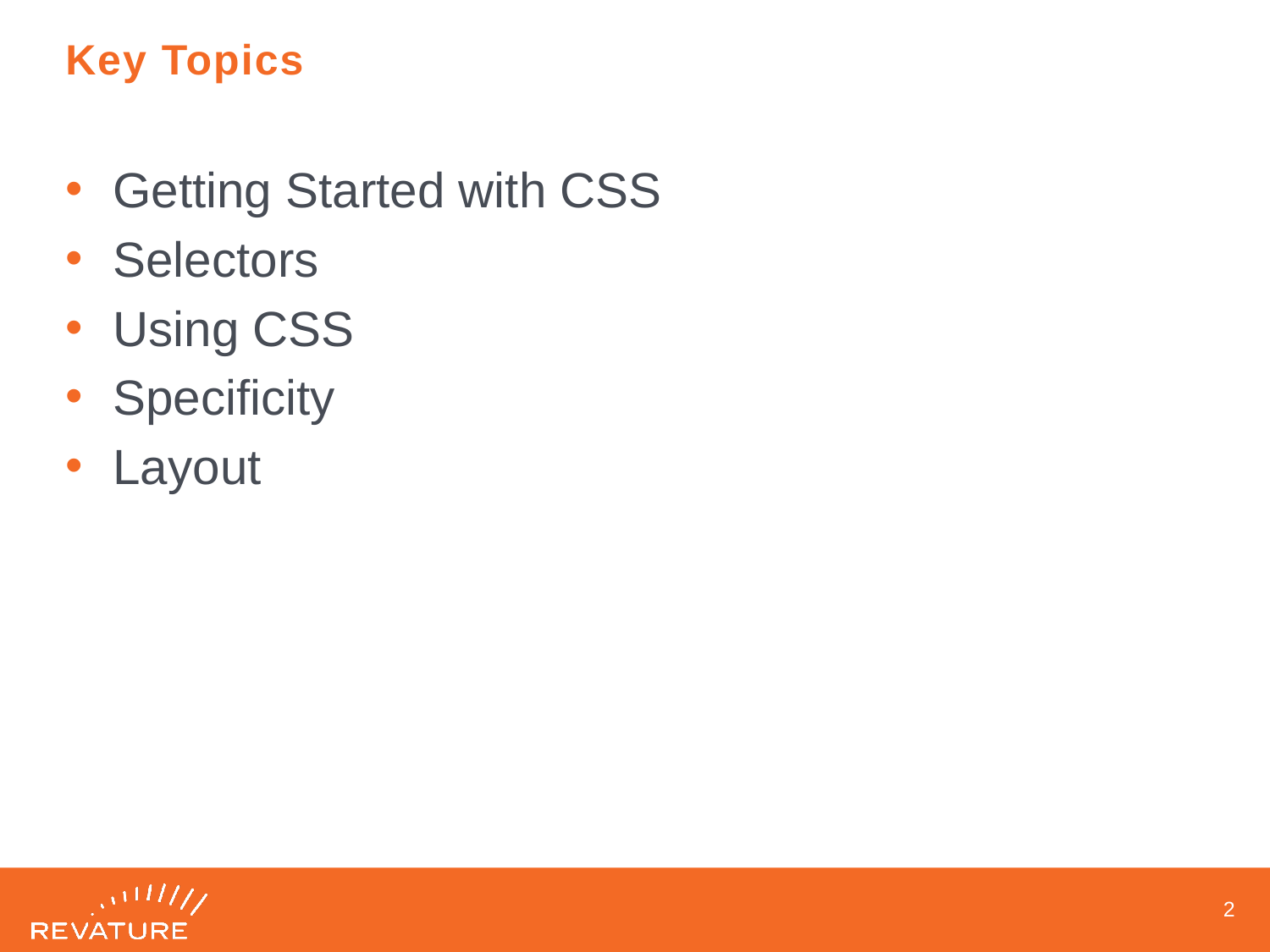

# Key Topics
Getting Started with CSS
Selectors
Using CSS
Specificity
Layout

2